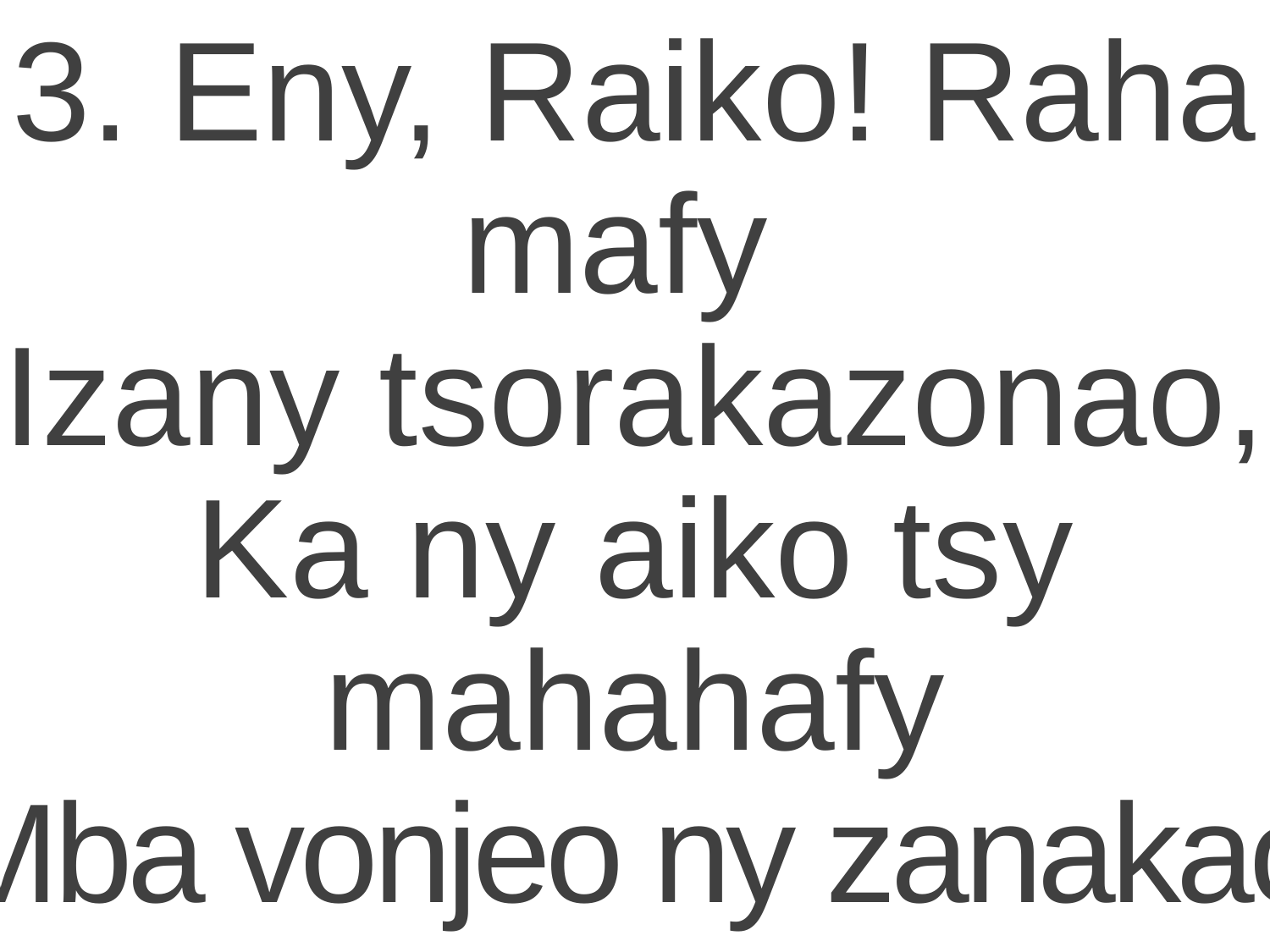

3. Eny, Raiko! Raha mafy
Izany tsorakazonao,
Ka ny aiko tsy mahahafy
Mba vonjeo ny zanakao